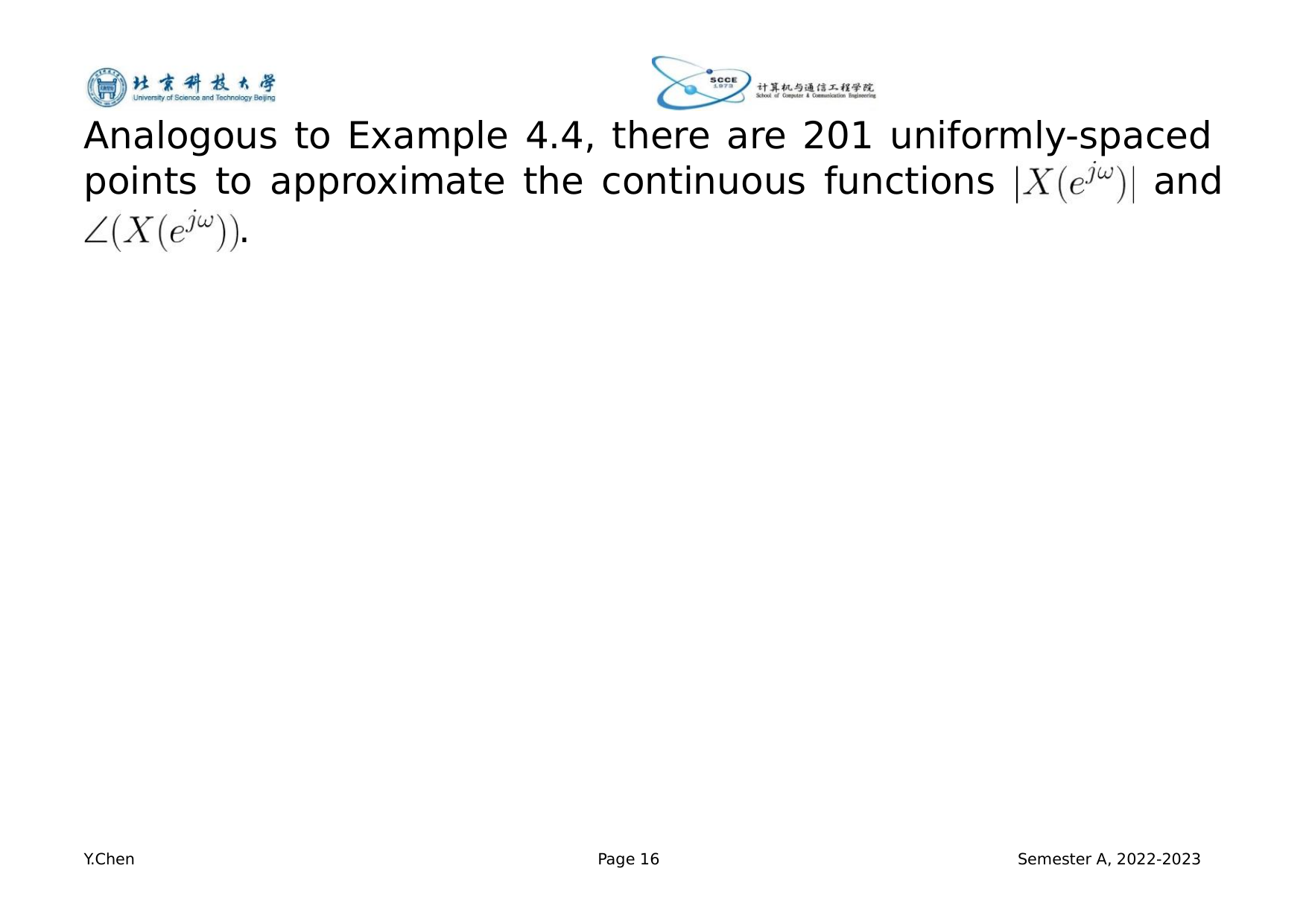

Analogous to Example 4.4, there are 201 uniformly-spaced
points to approximate the continuous functions
and

.

Y.Chen
Page 16
Semester A, 2022-2023